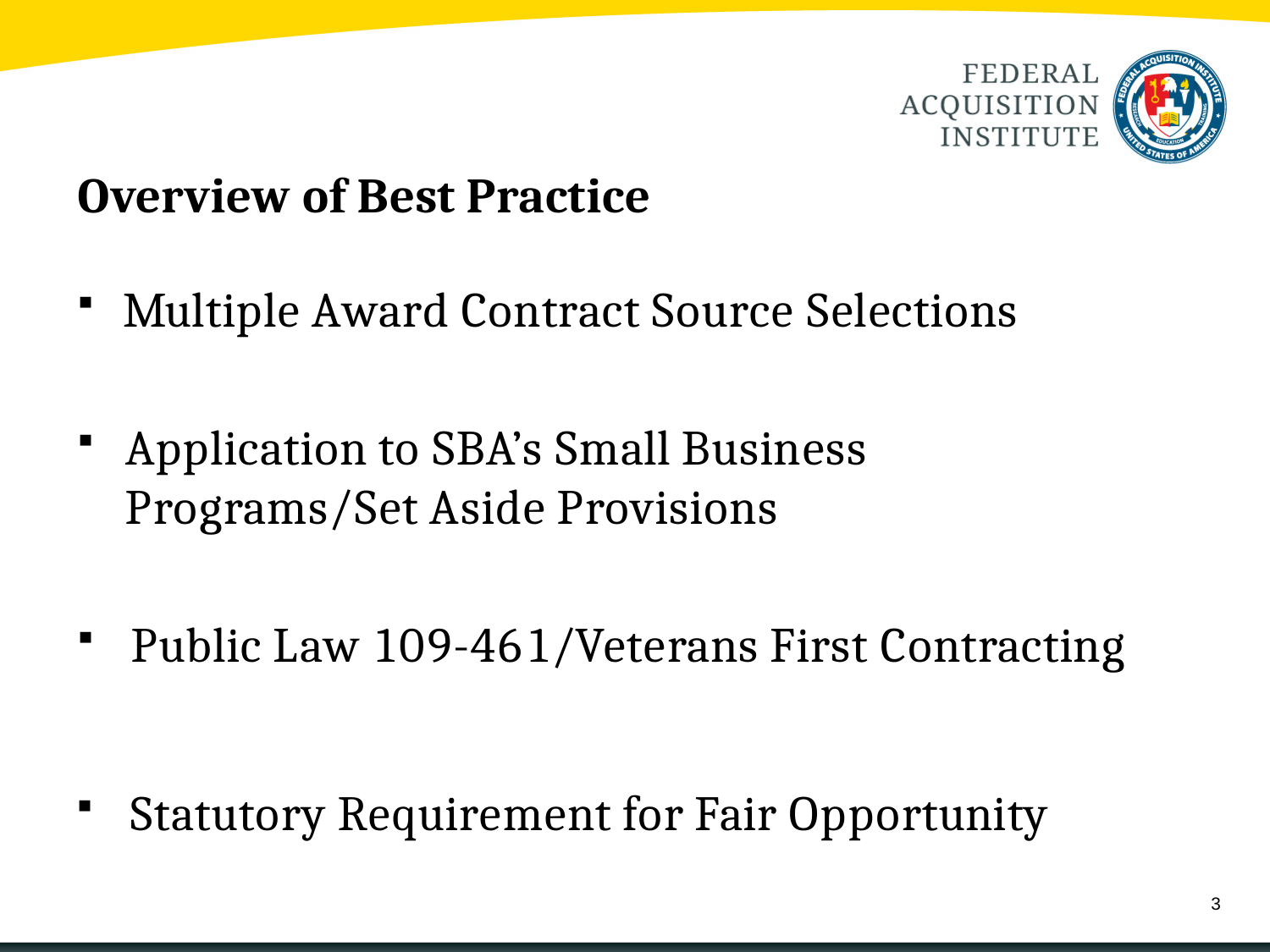

# Overview of Best Practice

Multiple Award Contract Source Selections

Application to SBA’s Small Business Programs/Set Aside Provisions

  Public Law 109-461/Veterans First Contracting

  Statutory Requirement for Fair Opportunity
3